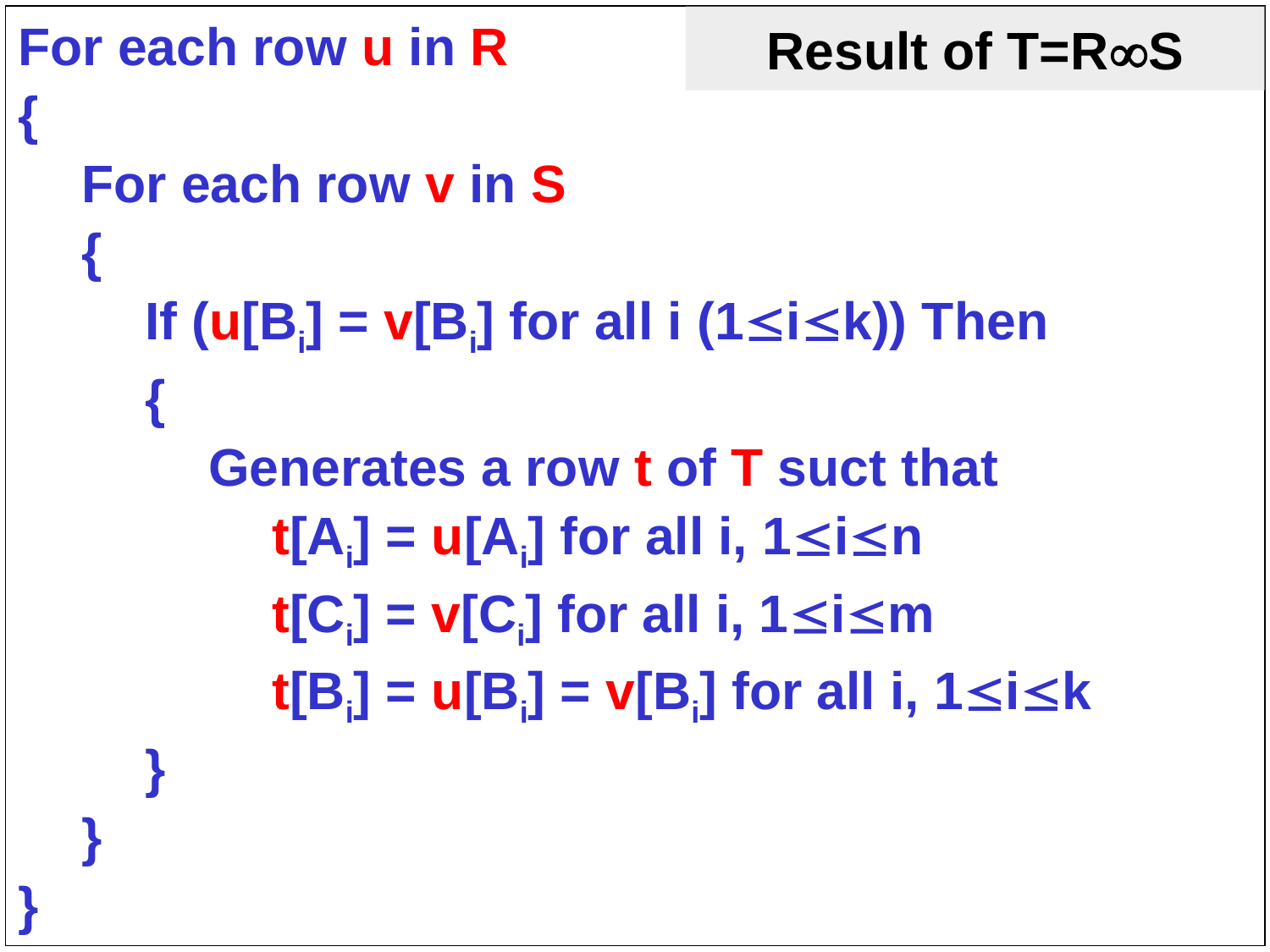

# For each row u in R
{
For each row v in S
{
If (u[Bi] = v[Bi] for all i (1≤i≤k)) Then
{
Generates a row t of T suct that
t[Ai] = u[Ai] for all i, 1≤i≤n
t[Ci] = v[Ci] for all i, 1≤i≤m
t[Bi] = u[Bi] = v[Bi] for all i, 1≤i≤k
}
}
}
Result of T=R∞S

126